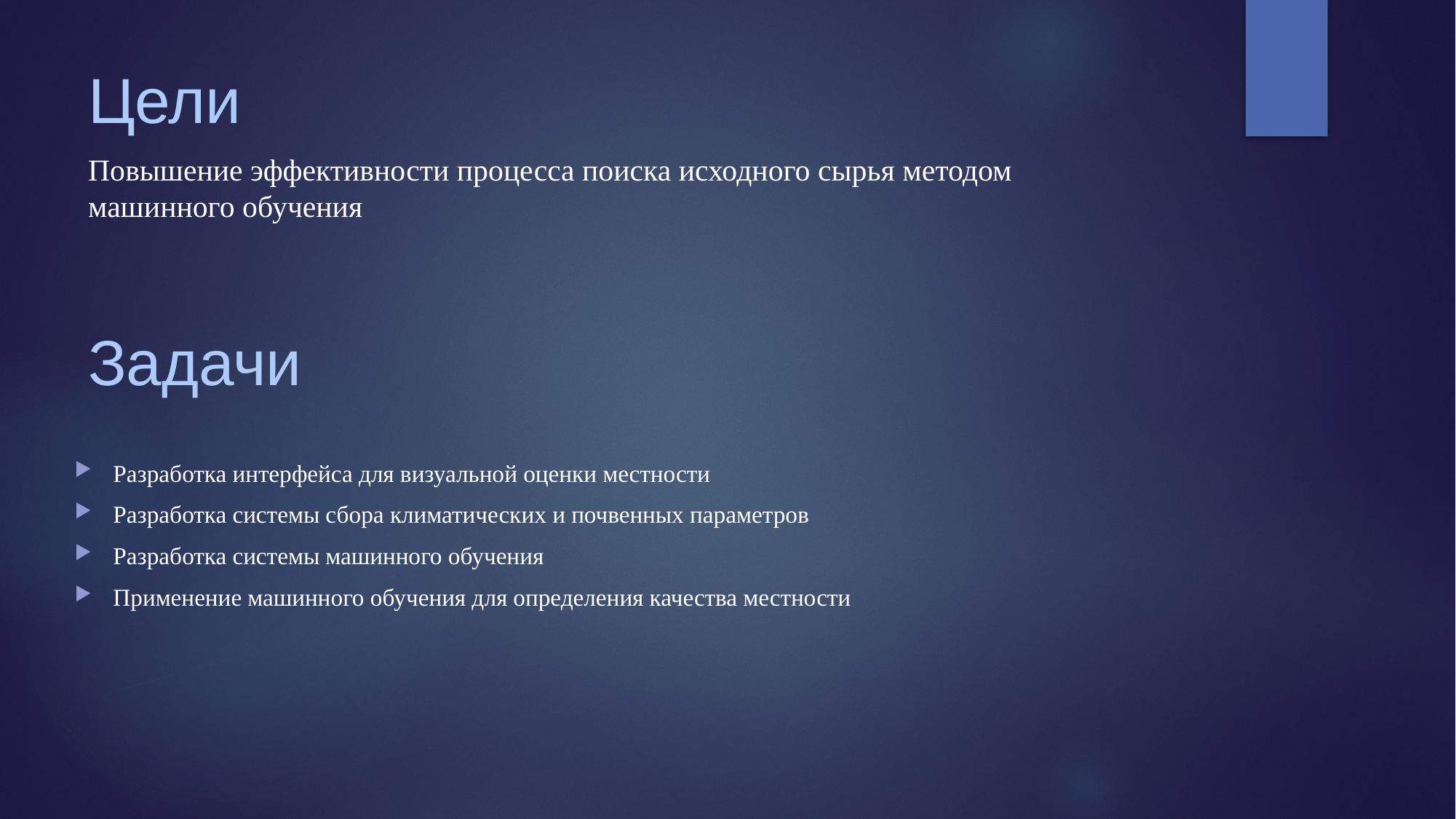

# Цели
Повышение эффективности процесса поиска исходного сырья методом машинного обучения
Задачи
Разработка интерфейса для визуальной оценки местности
Разработка системы сбора климатических и почвенных параметров
Разработка системы машинного обучения
Применение машинного обучения для определения качества местности